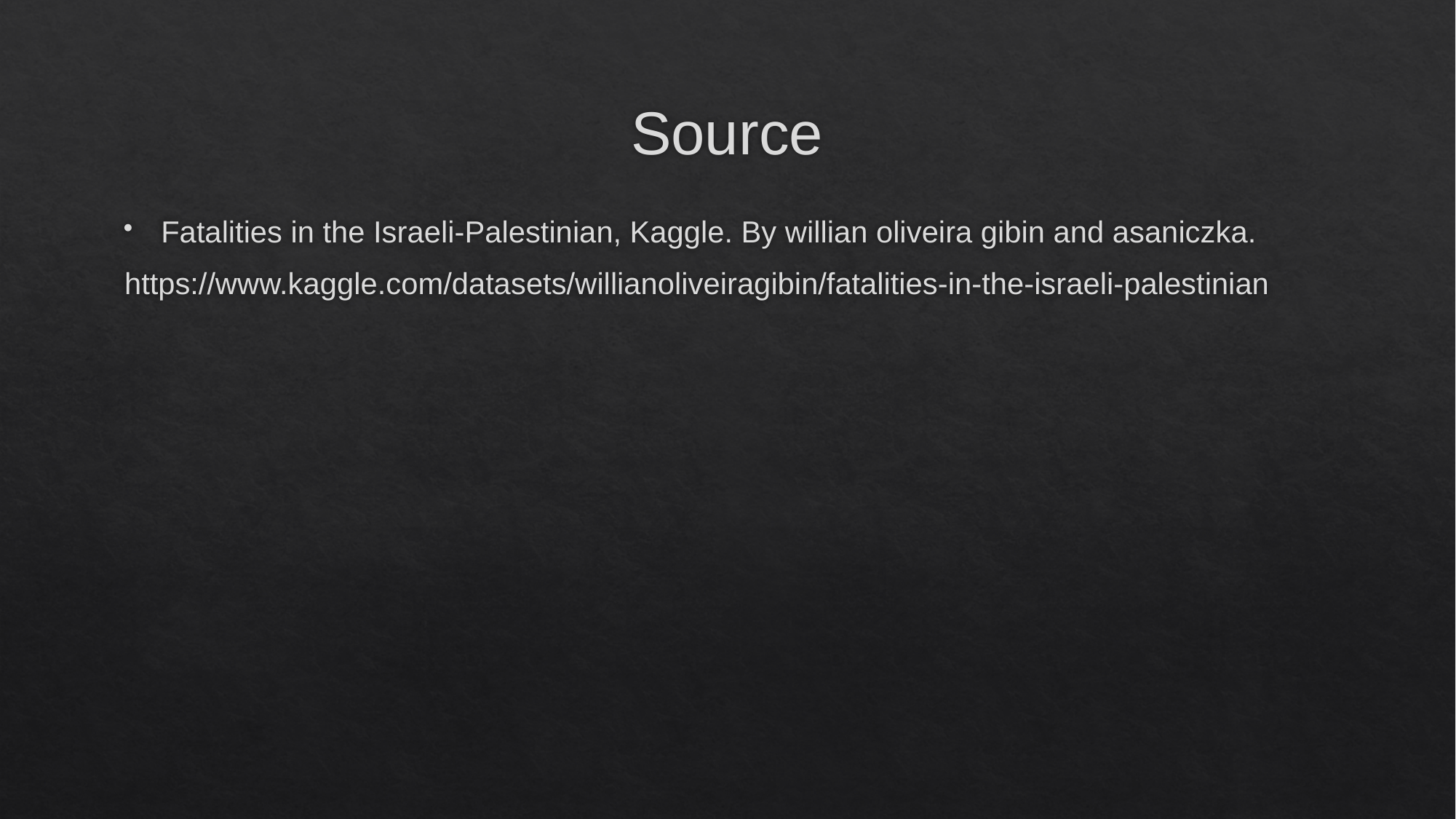

# Source
Fatalities in the Israeli-Palestinian, Kaggle. By willian oliveira gibin and asaniczka.
https://www.kaggle.com/datasets/willianoliveiragibin/fatalities-in-the-israeli-palestinian